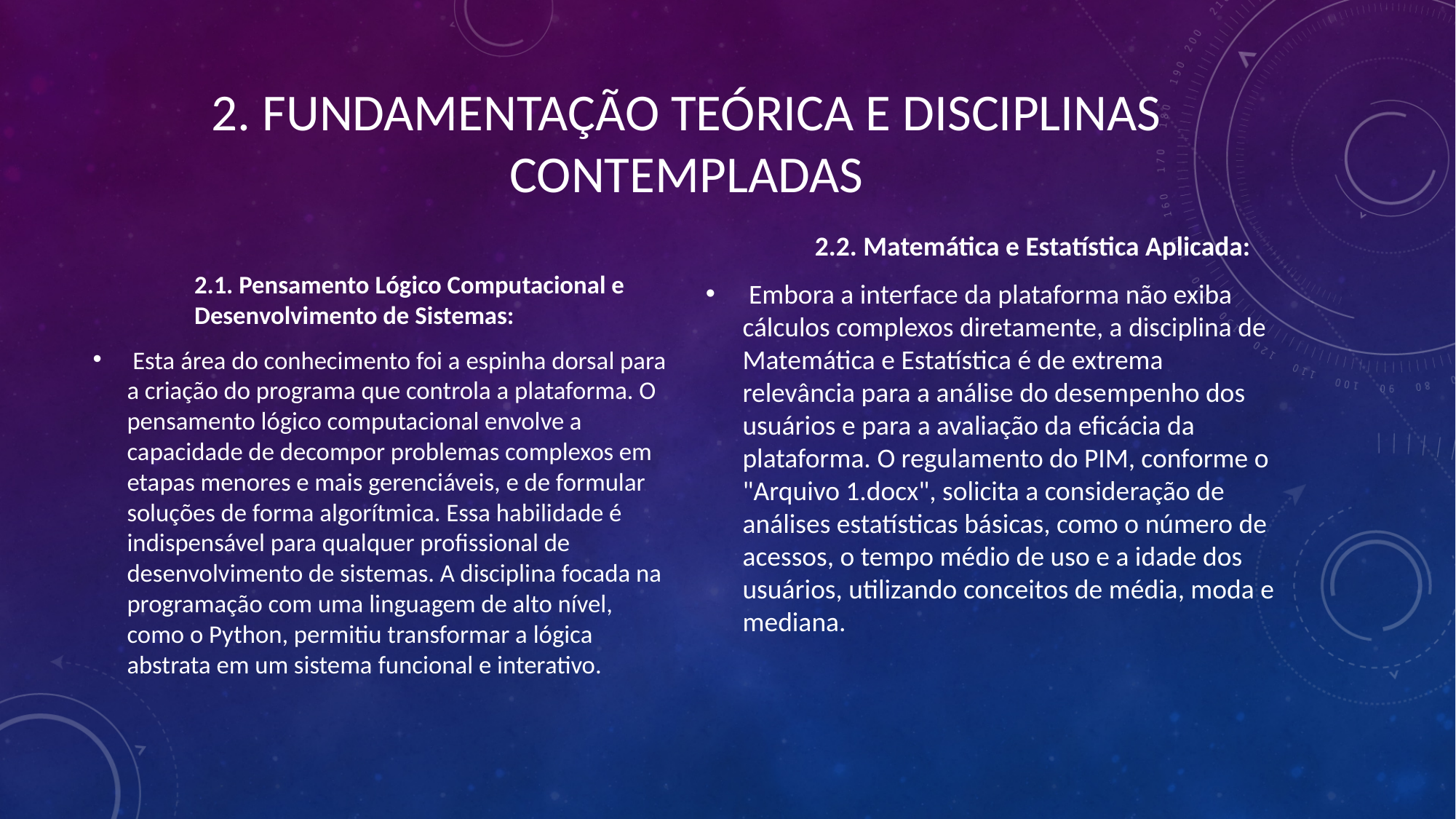

# 2. FUNDAMENTAÇÃO TEÓRICA E DISCIPLINAS CONTEMPLADAS
	2.2. Matemática e Estatística Aplicada:
 Embora a interface da plataforma não exiba cálculos complexos diretamente, a disciplina de Matemática e Estatística é de extrema relevância para a análise do desempenho dos usuários e para a avaliação da eficácia da plataforma. O regulamento do PIM, conforme o "Arquivo 1.docx", solicita a consideração de análises estatísticas básicas, como o número de acessos, o tempo médio de uso e a idade dos usuários, utilizando conceitos de média, moda e mediana.
	2.1. Pensamento Lógico Computacional e 	Desenvolvimento de Sistemas:
 Esta área do conhecimento foi a espinha dorsal para a criação do programa que controla a plataforma. O pensamento lógico computacional envolve a capacidade de decompor problemas complexos em etapas menores e mais gerenciáveis, e de formular soluções de forma algorítmica. Essa habilidade é indispensável para qualquer profissional de desenvolvimento de sistemas. A disciplina focada na programação com uma linguagem de alto nível, como o Python, permitiu transformar a lógica abstrata em um sistema funcional e interativo.